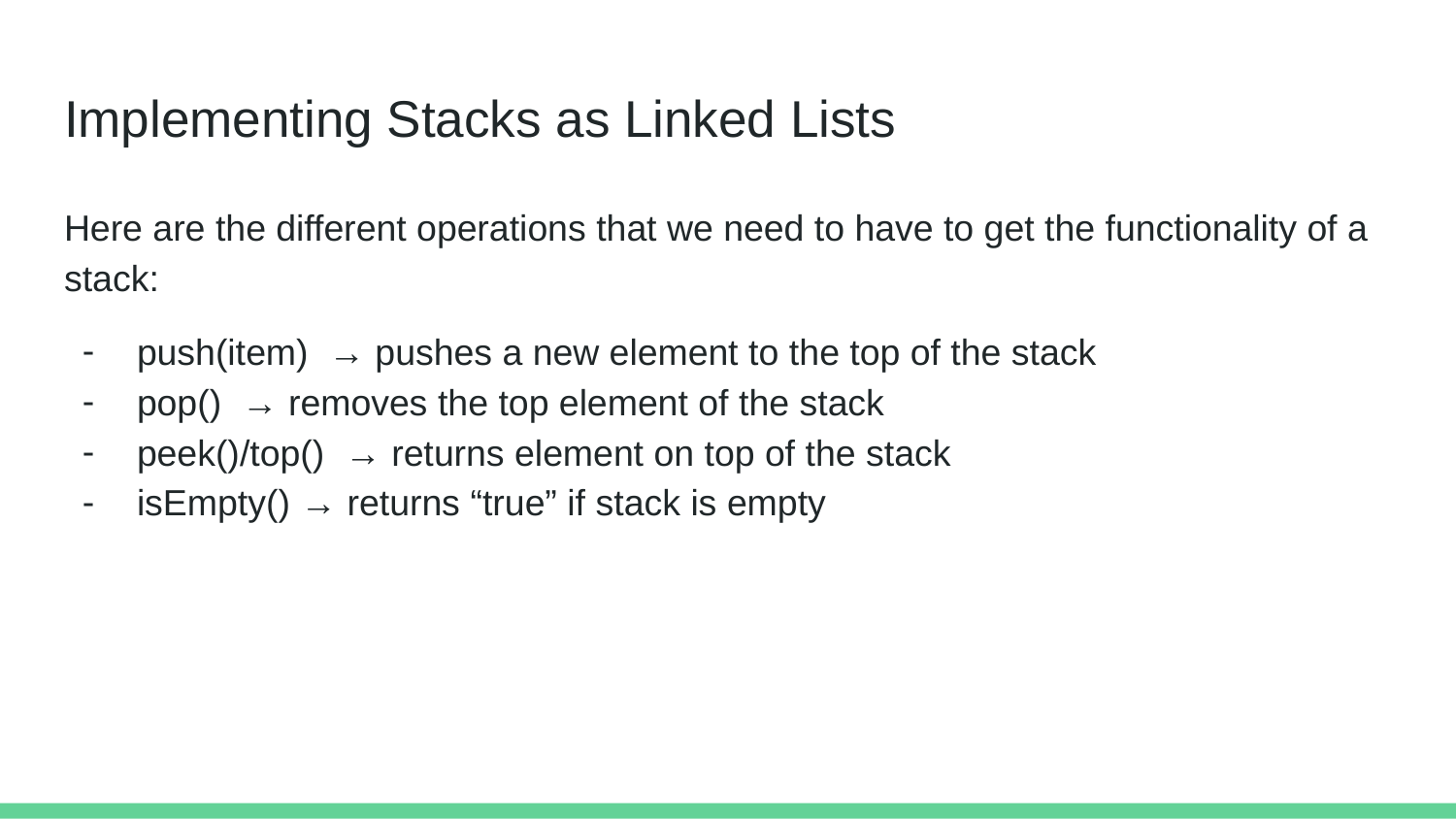

# Implementing Stacks as Linked Lists
Here are the different operations that we need to have to get the functionality of a stack:
push(item)  → pushes a new element to the top of the stack
pop()  → removes the top element of the stack
peek()/top()  → returns element on top of the stack
isEmpty() → returns “true” if stack is empty